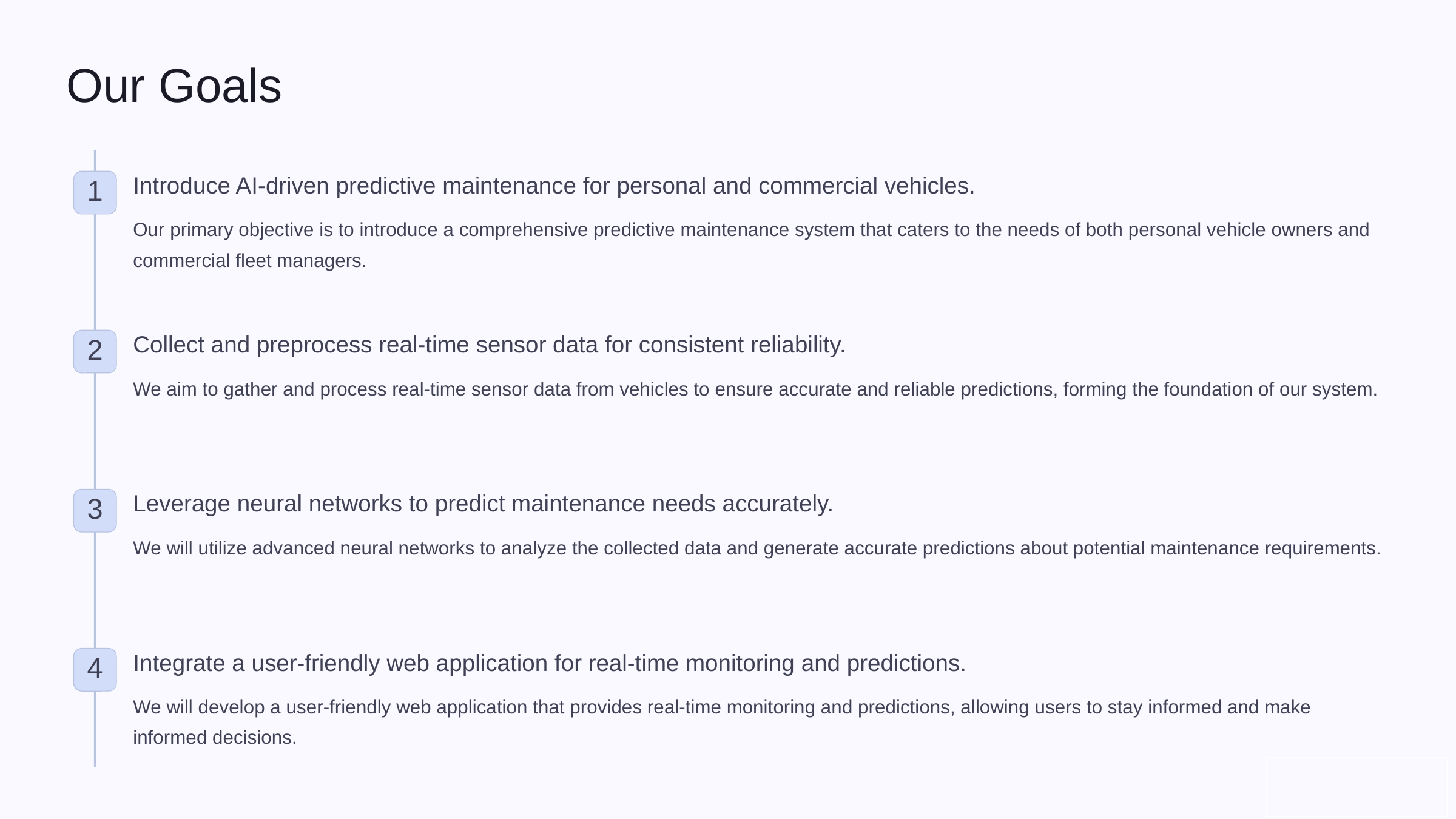

Our Goals

Introduce AI-driven predictive maintenance for personal and commercial vehicles.

1
Our primary objective is to introduce a comprehensive predictive maintenance system that caters to the needs of both personal vehicle owners and commercial fleet managers.
Collect and preprocess real-time sensor data for consistent reliability.

2
We aim to gather and process real-time sensor data from vehicles to ensure accurate and reliable predictions, forming the foundation of our system.
Leverage neural networks to predict maintenance needs accurately.

3
We will utilize advanced neural networks to analyze the collected data and generate accurate predictions about potential maintenance requirements.
Integrate a user-friendly web application for real-time monitoring and predictions.

4
We will develop a user-friendly web application that provides real-time monitoring and predictions, allowing users to stay informed and make informed decisions.